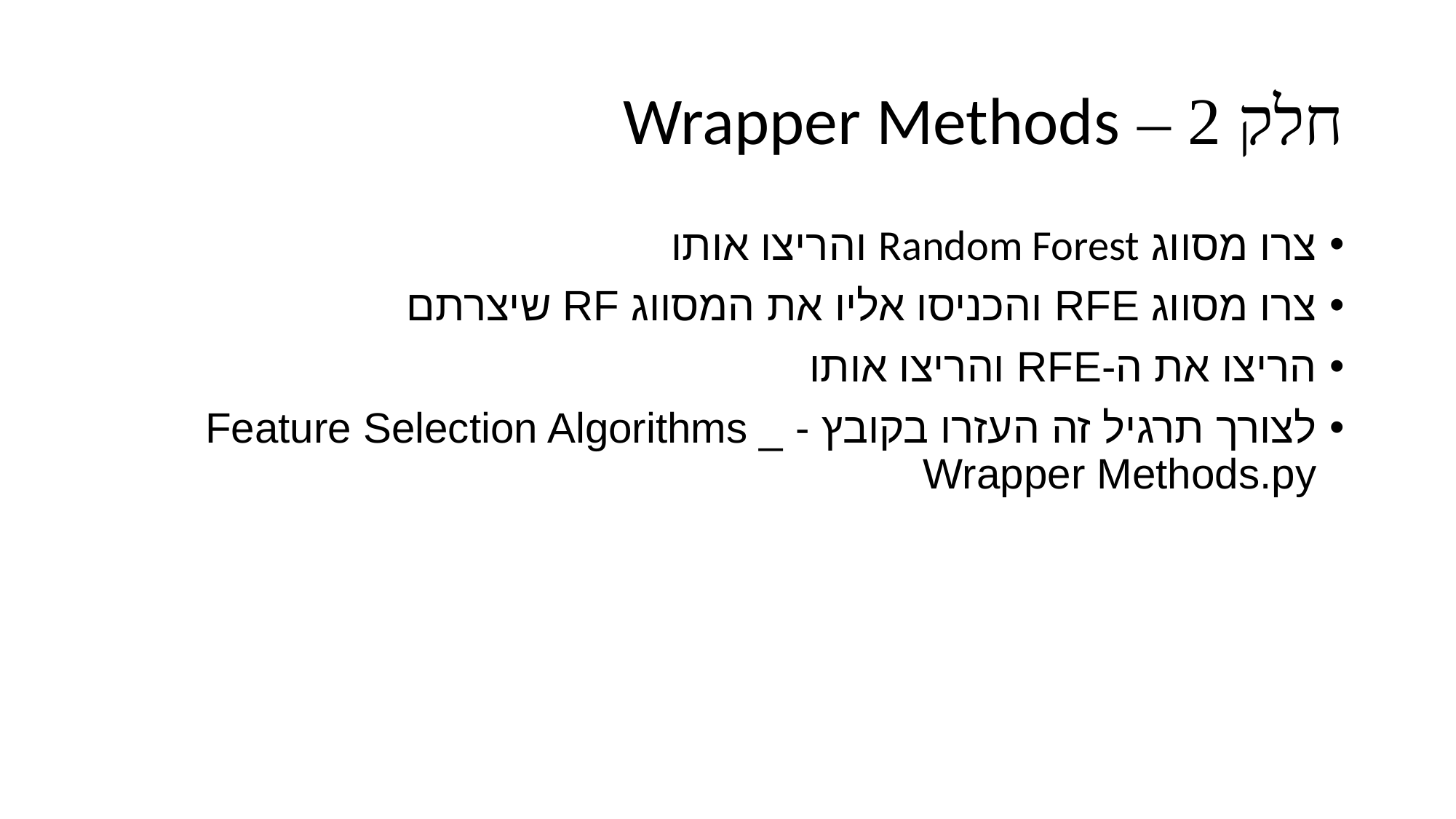

# חלק 2 – Wrapper Methods
צרו מסווג Random Forest והריצו אותו
צרו מסווג RFE והכניסו אליו את המסווג RF שיצרתם
הריצו את ה-RFE והריצו אותו
לצורך תרגיל זה העזרו בקובץ - Feature Selection Algorithms _ Wrapper Methods.py